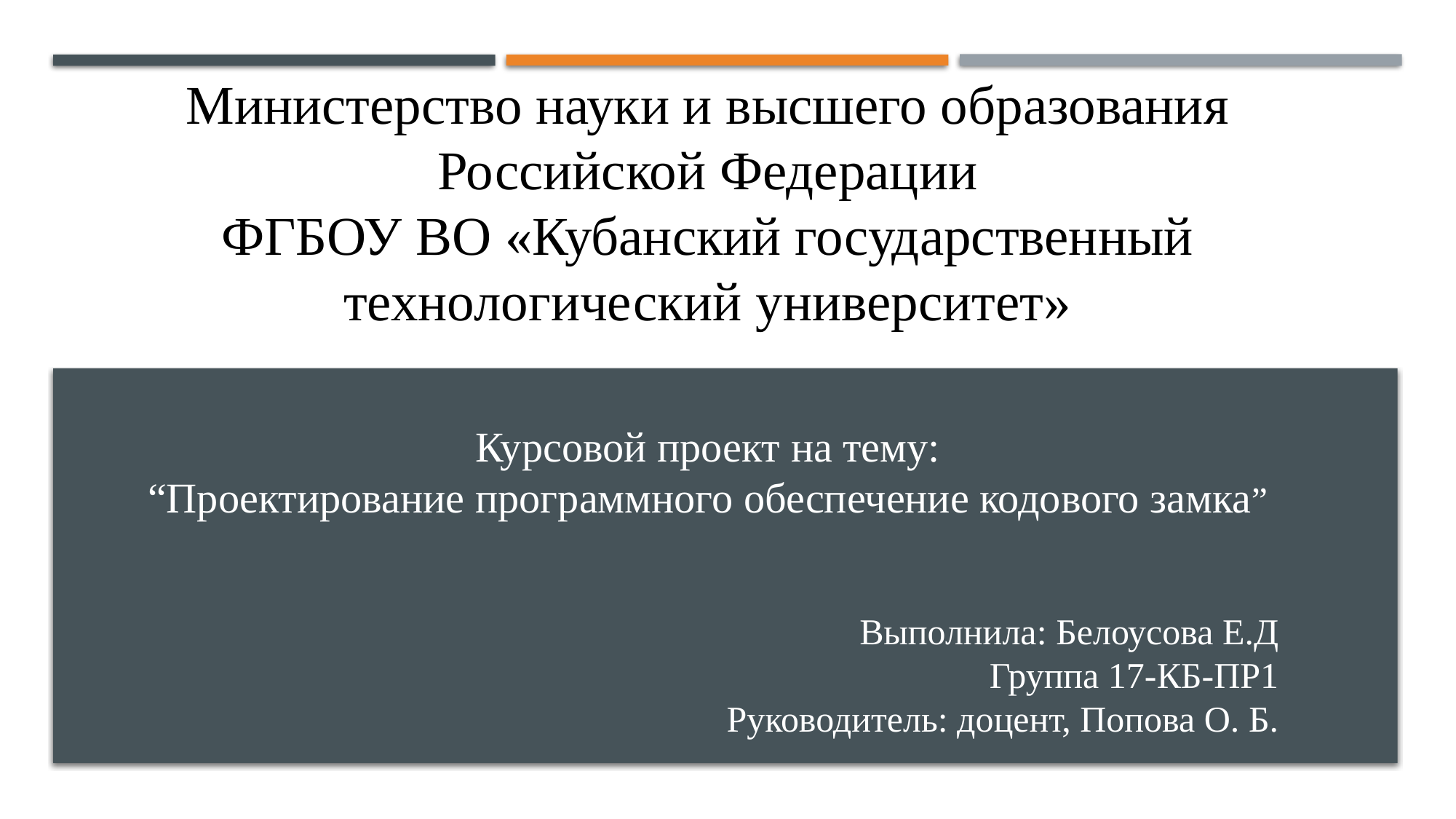

Министерство науки и высшего образования Российской Федерации
ФГБОУ ВО «Кубанский государственный технологический университет»

Курсовой проект на тему:
“Проектирование программного обеспечение кодового замка”

Выполнила: Белоусова Е.Д
Группа 17-КБ-ПР1
Руководитель: доцент, Попова О. Б.